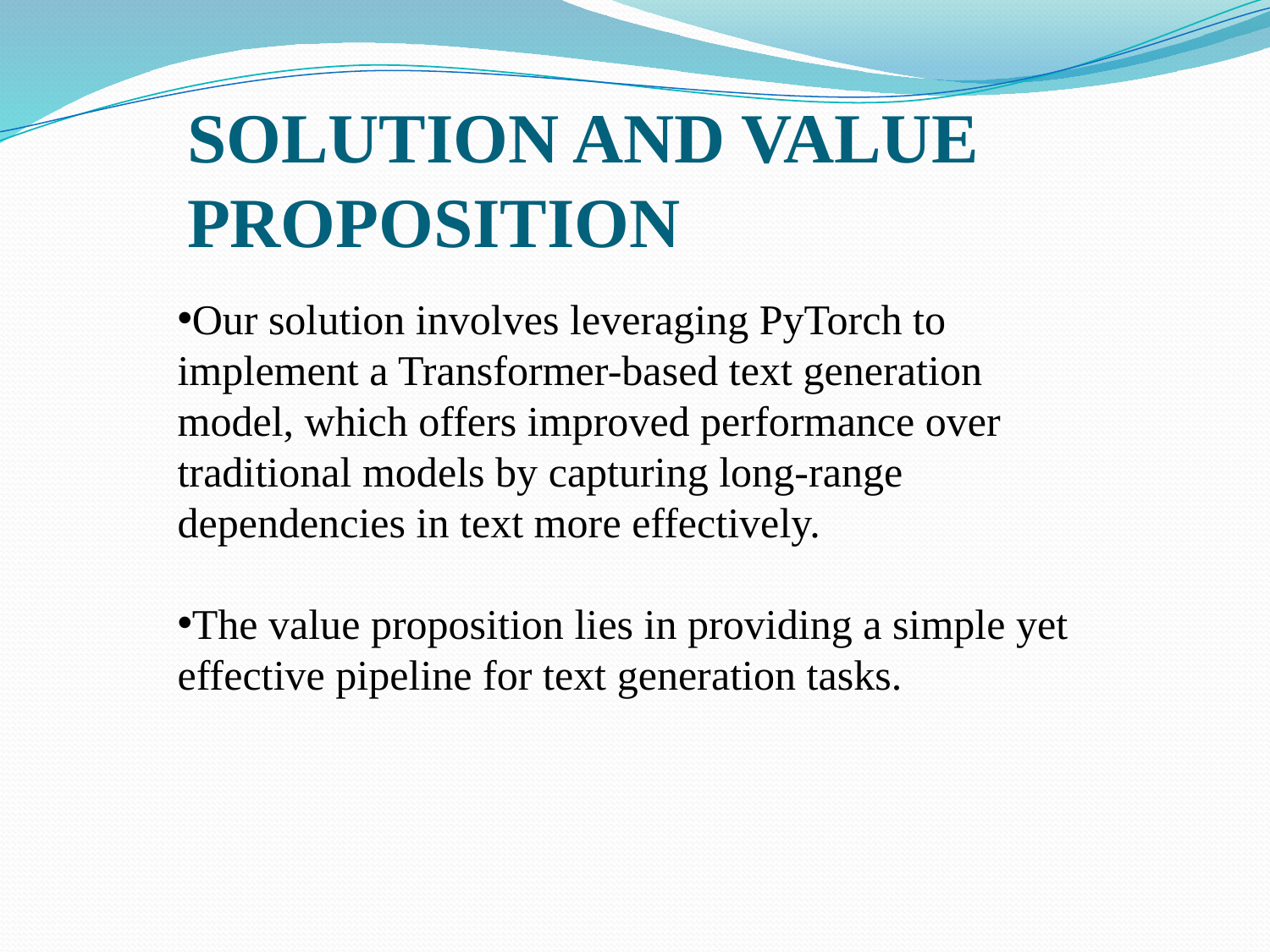

SOLUTION AND VALUE PROPOSITION
Our solution involves leveraging PyTorch to implement a Transformer-based text generation model, which offers improved performance over traditional models by capturing long-range dependencies in text more effectively.

The value proposition lies in providing a simple yet effective pipeline for text generation tasks.